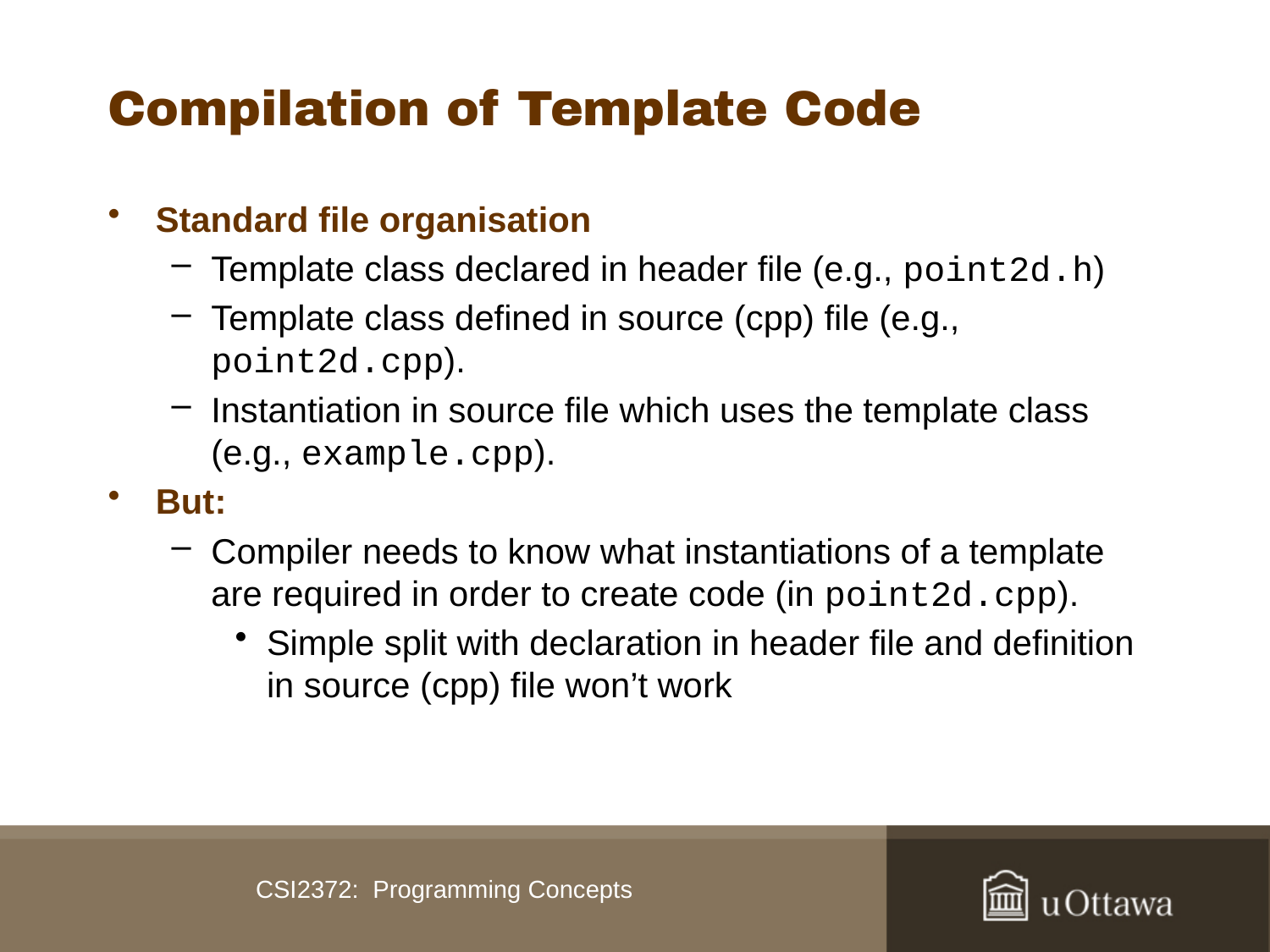

# Compilation of Template Code
Standard file organisation
Template class declared in header file (e.g., point2d.h)
Template class defined in source (cpp) file (e.g., point2d.cpp).
Instantiation in source file which uses the template class (e.g., example.cpp).
But:
Compiler needs to know what instantiations of a template are required in order to create code (in point2d.cpp).
Simple split with declaration in header file and definition in source (cpp) file won’t work
CSI2372:  Programming Concepts